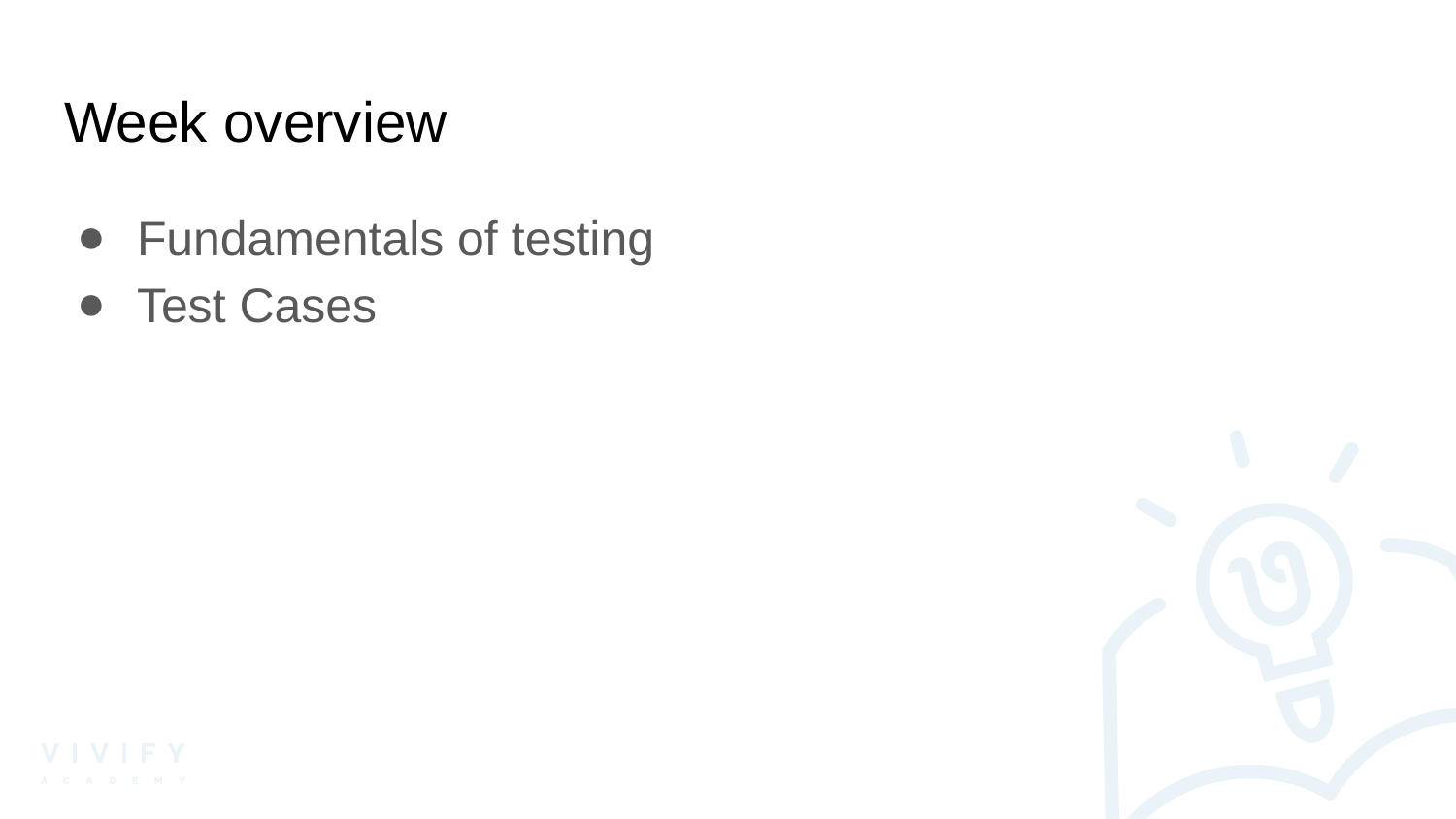

# Week overview
Fundamentals of testing
Test Cases